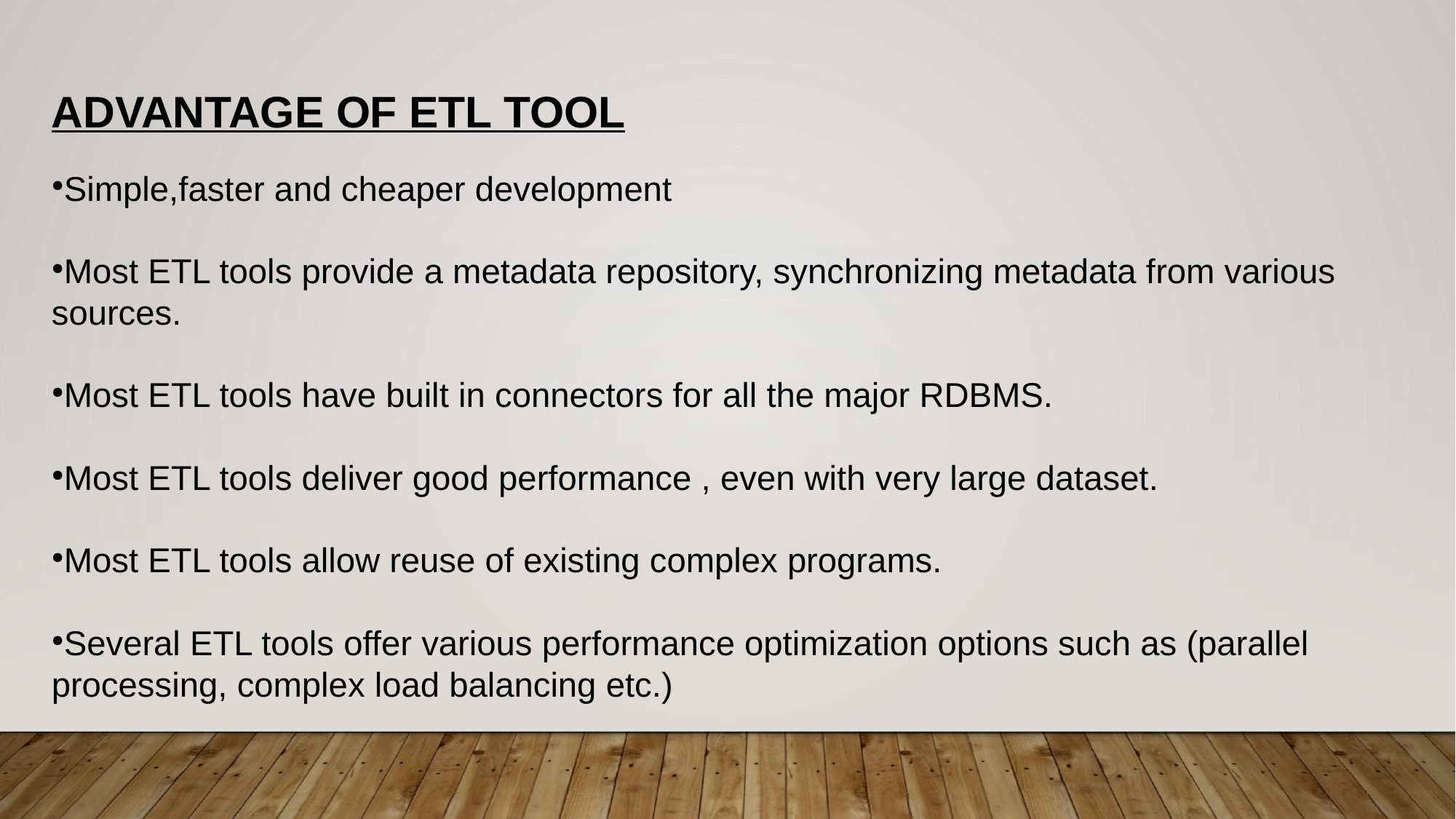

ADVANTAGE OF ETL TOOL

Simple,faster and cheaper development

Most ETL tools provide a metadata repository, synchronizing metadata from various sources.

Most ETL tools have built in connectors for all the major RDBMS.

Most ETL tools deliver good performance , even with very large dataset.

Most ETL tools allow reuse of existing complex programs.

Several ETL tools offer various performance optimization options such as (parallel processing, complex load balancing etc.)